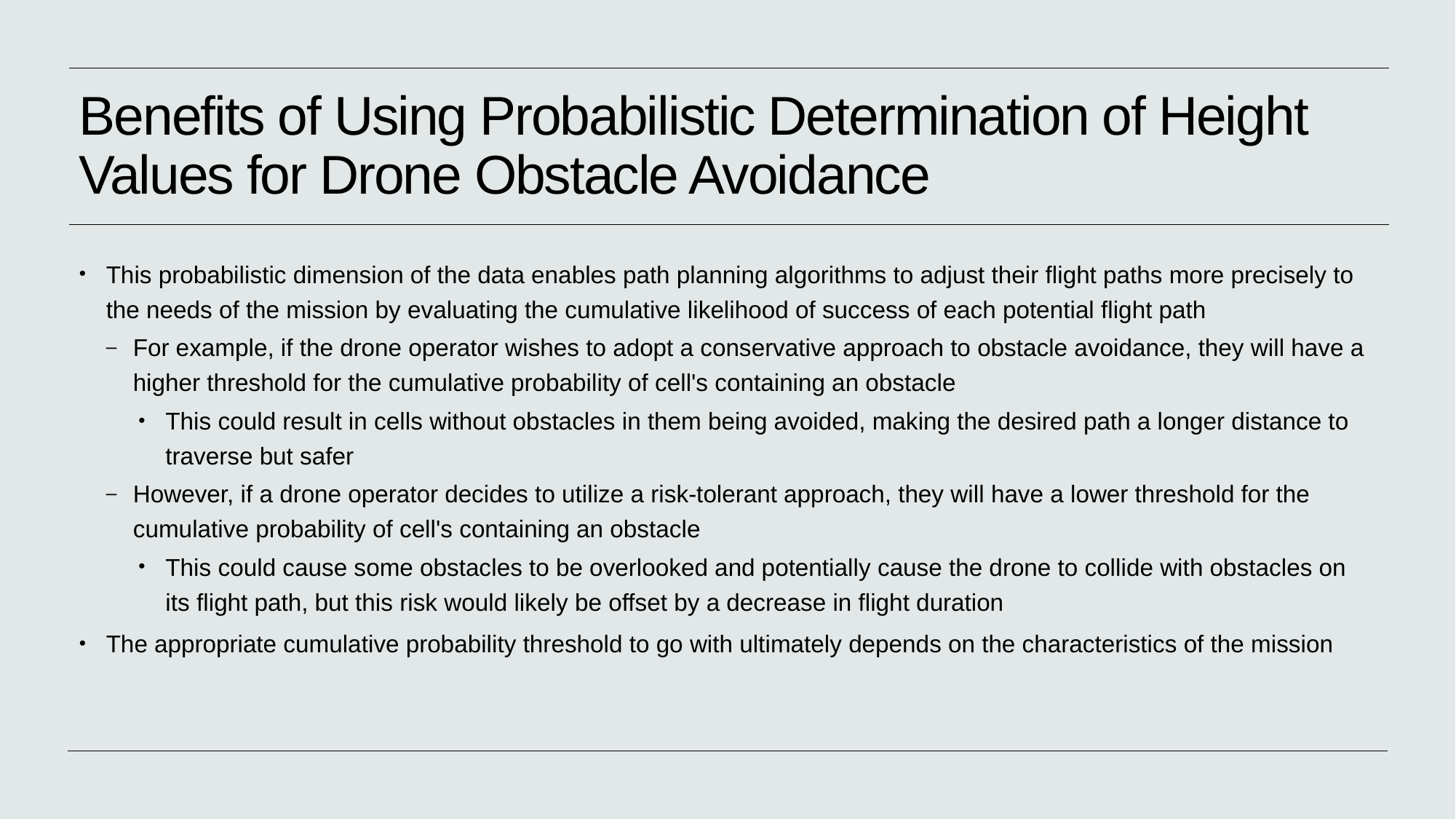

# Benefits of Using Probabilistic Determination of Height Values for Drone Obstacle Avoidance
This probabilistic dimension of the data enables path planning algorithms to adjust their flight paths more precisely to the needs of the mission by evaluating the cumulative likelihood of success of each potential flight path
For example, if the drone operator wishes to adopt a conservative approach to obstacle avoidance, they will have a higher threshold for the cumulative probability of cell's containing an obstacle
This could result in cells without obstacles in them being avoided, making the desired path a longer distance to traverse but safer
However, if a drone operator decides to utilize a risk-tolerant approach, they will have a lower threshold for the cumulative probability of cell's containing an obstacle
This could cause some obstacles to be overlooked and potentially cause the drone to collide with obstacles on its flight path, but this risk would likely be offset by a decrease in flight duration
The appropriate cumulative probability threshold to go with ultimately depends on the characteristics of the mission